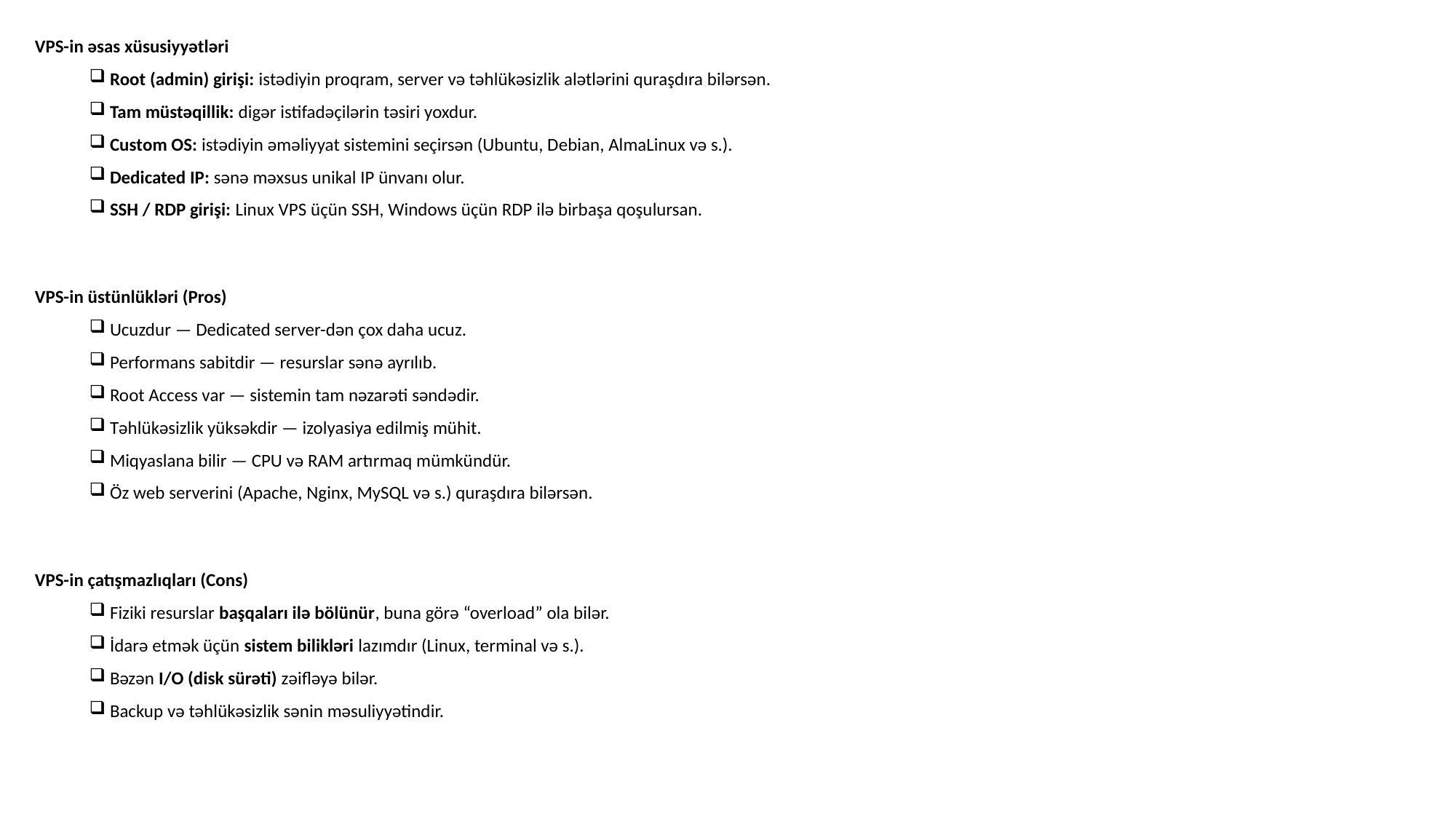

VPS-in əsas xüsusiyyətləri
Root (admin) girişi: istədiyin proqram, server və təhlükəsizlik alətlərini quraşdıra bilərsən.
Tam müstəqillik: digər istifadəçilərin təsiri yoxdur.
Custom OS: istədiyin əməliyyat sistemini seçirsən (Ubuntu, Debian, AlmaLinux və s.).
Dedicated IP: sənə məxsus unikal IP ünvanı olur.
SSH / RDP girişi: Linux VPS üçün SSH, Windows üçün RDP ilə birbaşa qoşulursan.

VPS-in üstünlükləri (Pros)
Ucuzdur — Dedicated server-dən çox daha ucuz.
Performans sabitdir — resurslar sənə ayrılıb.
Root Access var — sistemin tam nəzarəti səndədir.
Təhlükəsizlik yüksəkdir — izolyasiya edilmiş mühit.
Miqyaslana bilir — CPU və RAM artırmaq mümkündür.
Öz web serverini (Apache, Nginx, MySQL və s.) quraşdıra bilərsən.

VPS-in çatışmazlıqları (Cons)
Fiziki resurslar başqaları ilə bölünür, buna görə “overload” ola bilər.
İdarə etmək üçün sistem bilikləri lazımdır (Linux, terminal və s.).
Bəzən I/O (disk sürəti) zəifləyə bilər.
Backup və təhlükəsizlik sənin məsuliyyətindir.